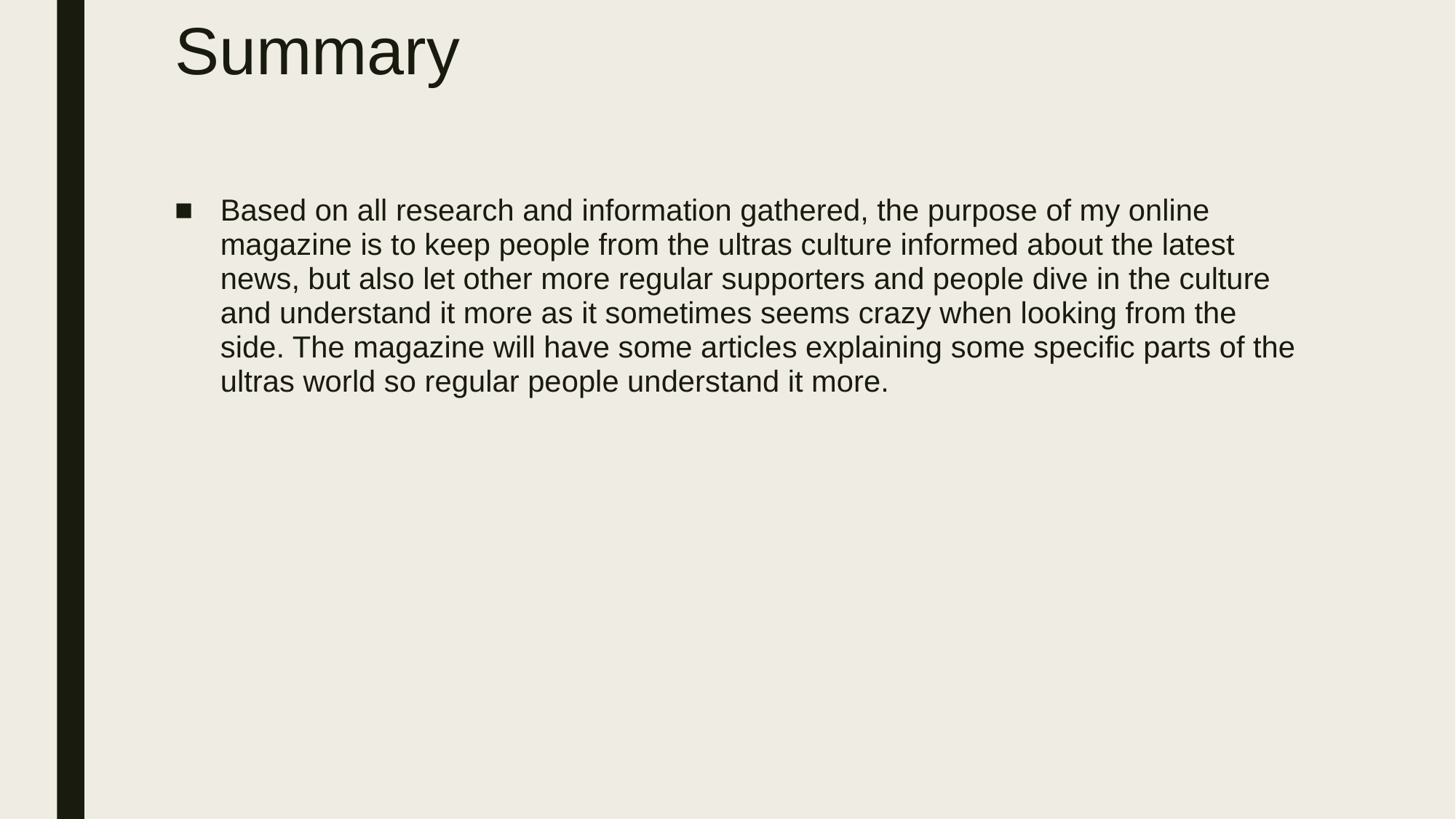

# Summary
Based on all research and information gathered, the purpose of my online magazine is to keep people from the ultras culture informed about the latest news, but also let other more regular supporters and people dive in the culture and understand it more as it sometimes seems crazy when looking from the side. The magazine will have some articles explaining some specific parts of the ultras world so regular people understand it more.